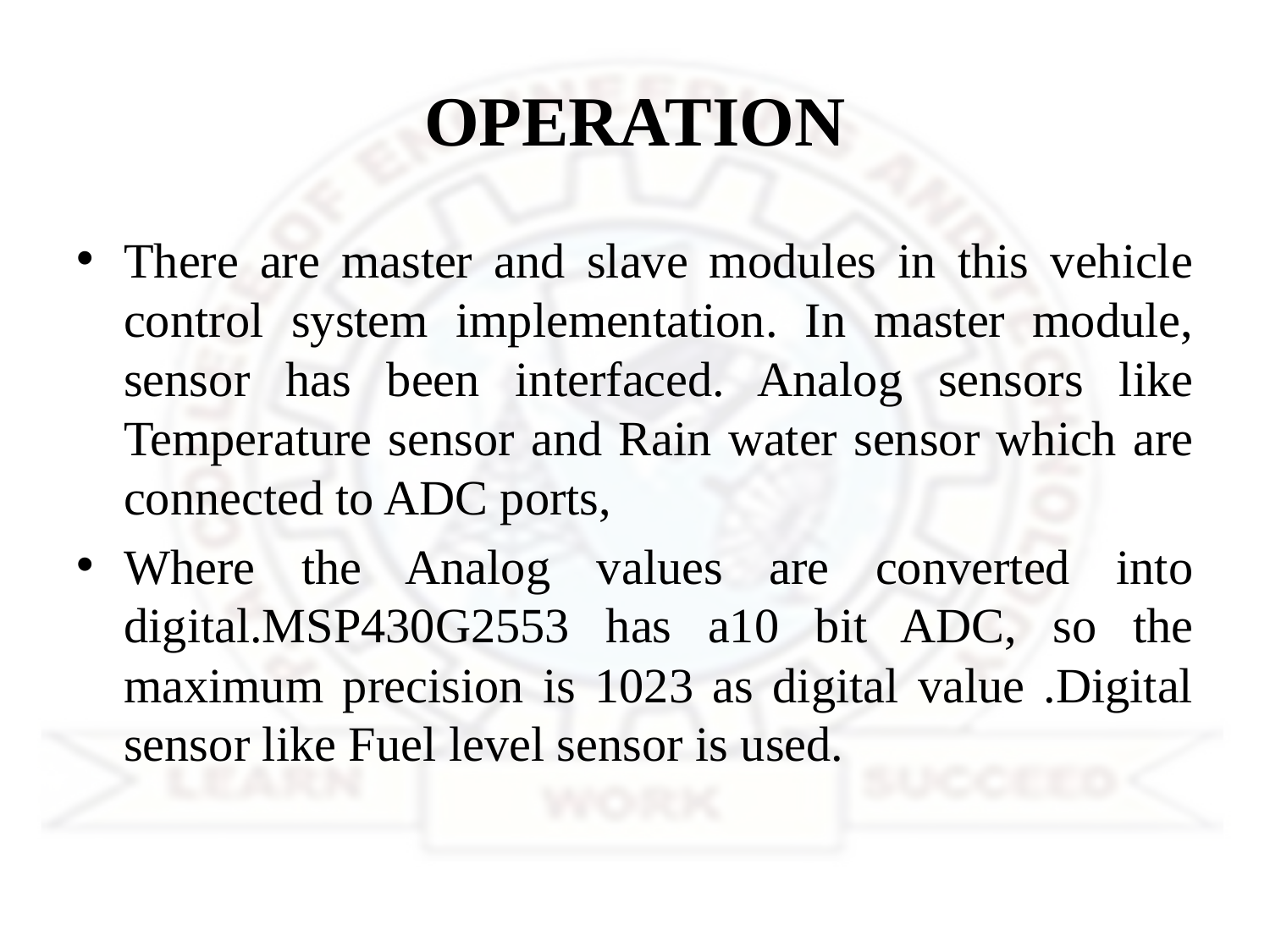

# OPERATION
There are master and slave modules in this vehicle control system implementation. In master module, sensor has been interfaced. Analog sensors like Temperature sensor and Rain water sensor which are connected to ADC ports,
Where the Analog values are converted into digital.MSP430G2553 has a10 bit ADC, so the maximum precision is 1023 as digital value .Digital sensor like Fuel level sensor is used.